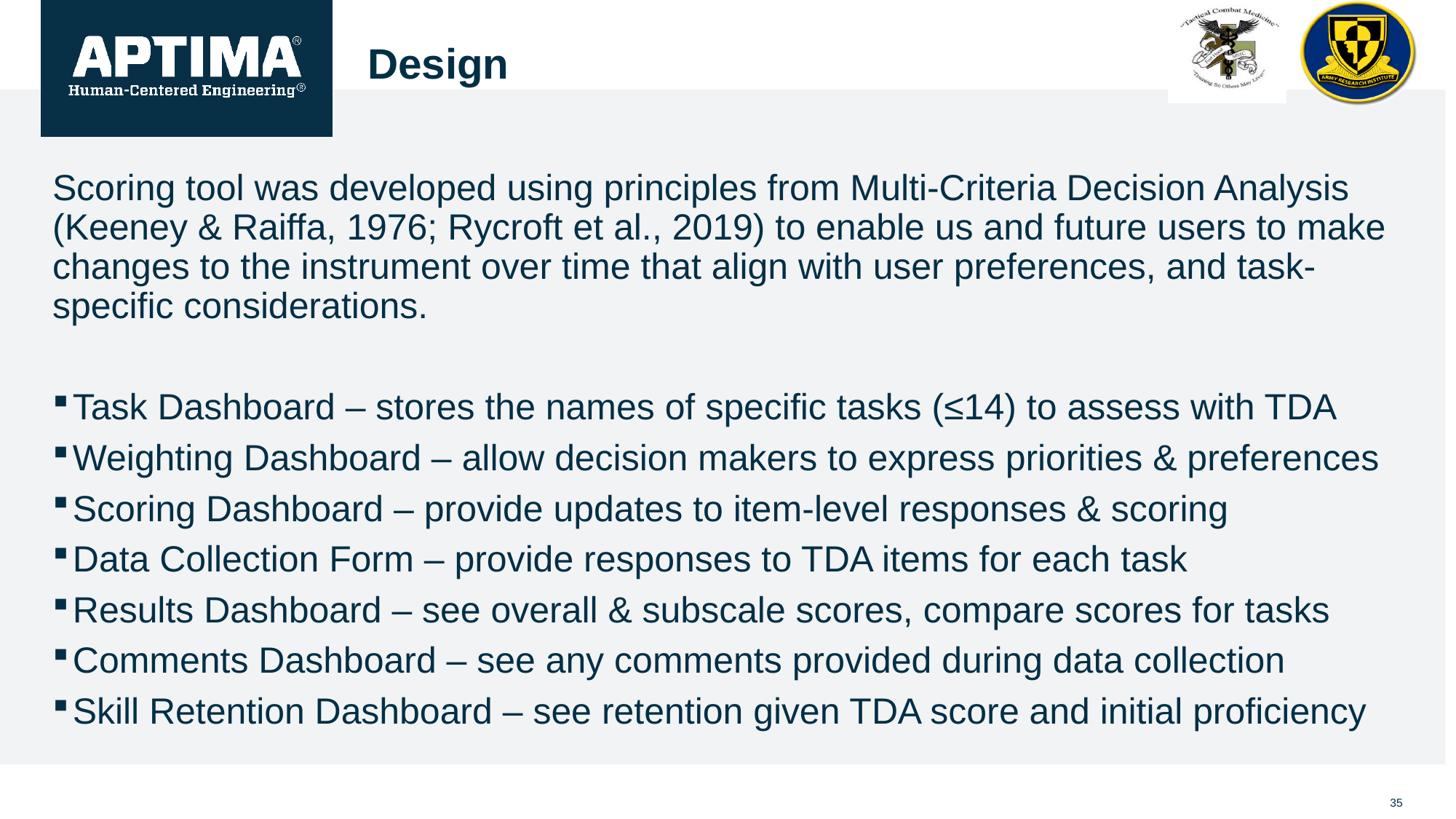

# Design
Scoring tool was developed using principles from Multi-Criteria Decision Analysis (Keeney & Raiffa, 1976; Rycroft et al., 2019) to enable us and future users to make changes to the instrument over time that align with user preferences, and task-specific considerations.

Task Dashboard – stores the names of specific tasks (≤14) to assess with TDA
Weighting Dashboard – allow decision makers to express priorities & preferences
Scoring Dashboard – provide updates to item-level responses & scoring
Data Collection Form – provide responses to TDA items for each task
Results Dashboard – see overall & subscale scores, compare scores for tasks
Comments Dashboard – see any comments provided during data collection
Skill Retention Dashboard – see retention given TDA score and initial proficiency

35